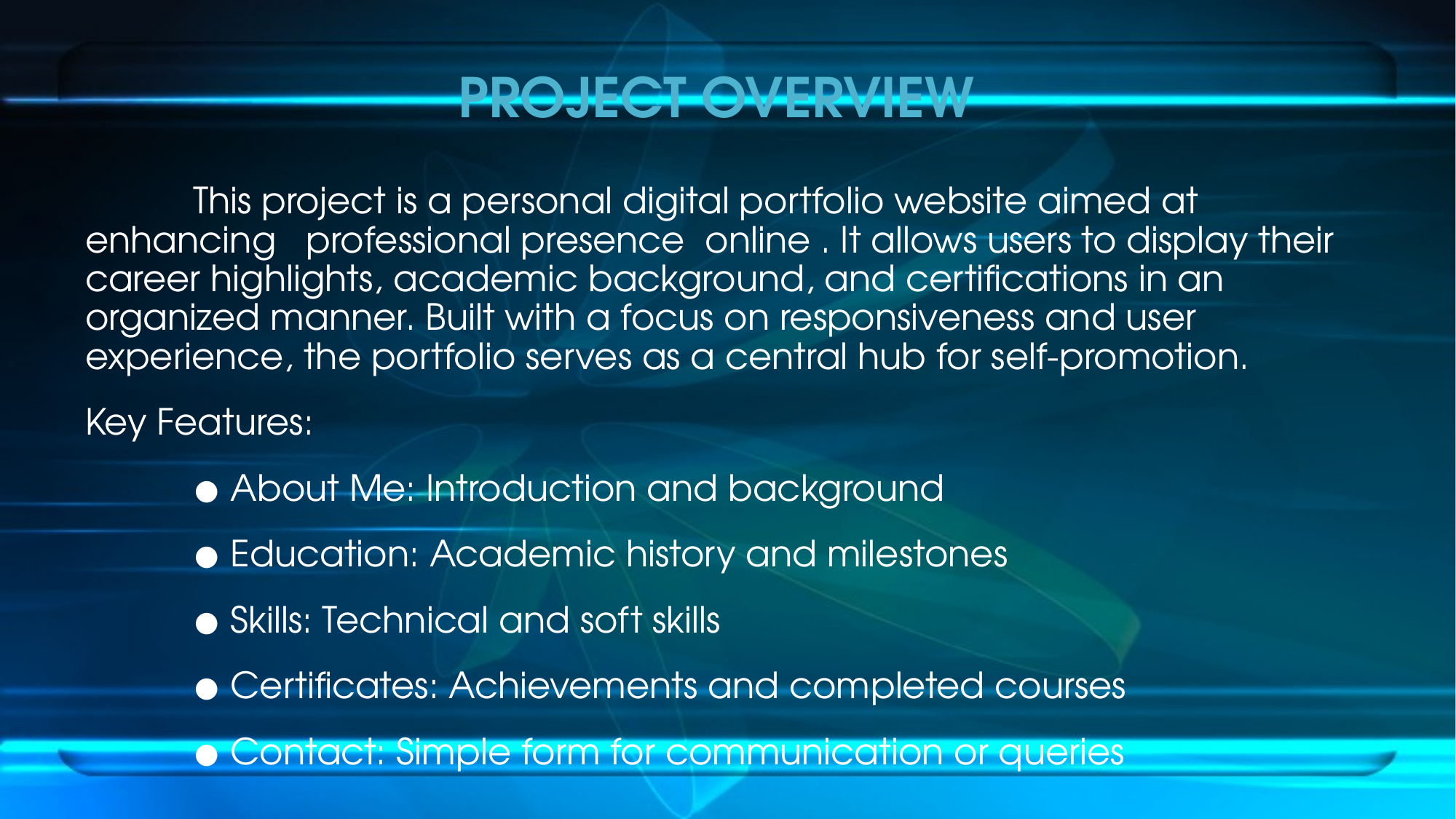

# PROJECT OVERVIEW
	This project is a personal digital portfolio website aimed at enhancing   professional presence  online . It allows users to display their career highlights, academic background, and certifications in an organized manner. Built with a focus on responsiveness and user experience, the portfolio serves as a central hub for self-promotion.
Key Features:
	● About Me: Introduction and background
	● Education: Academic history and milestones
	● Skills: Technical and soft skills
	● Certificates: Achievements and completed courses
	● Contact: Simple form for communication or queries